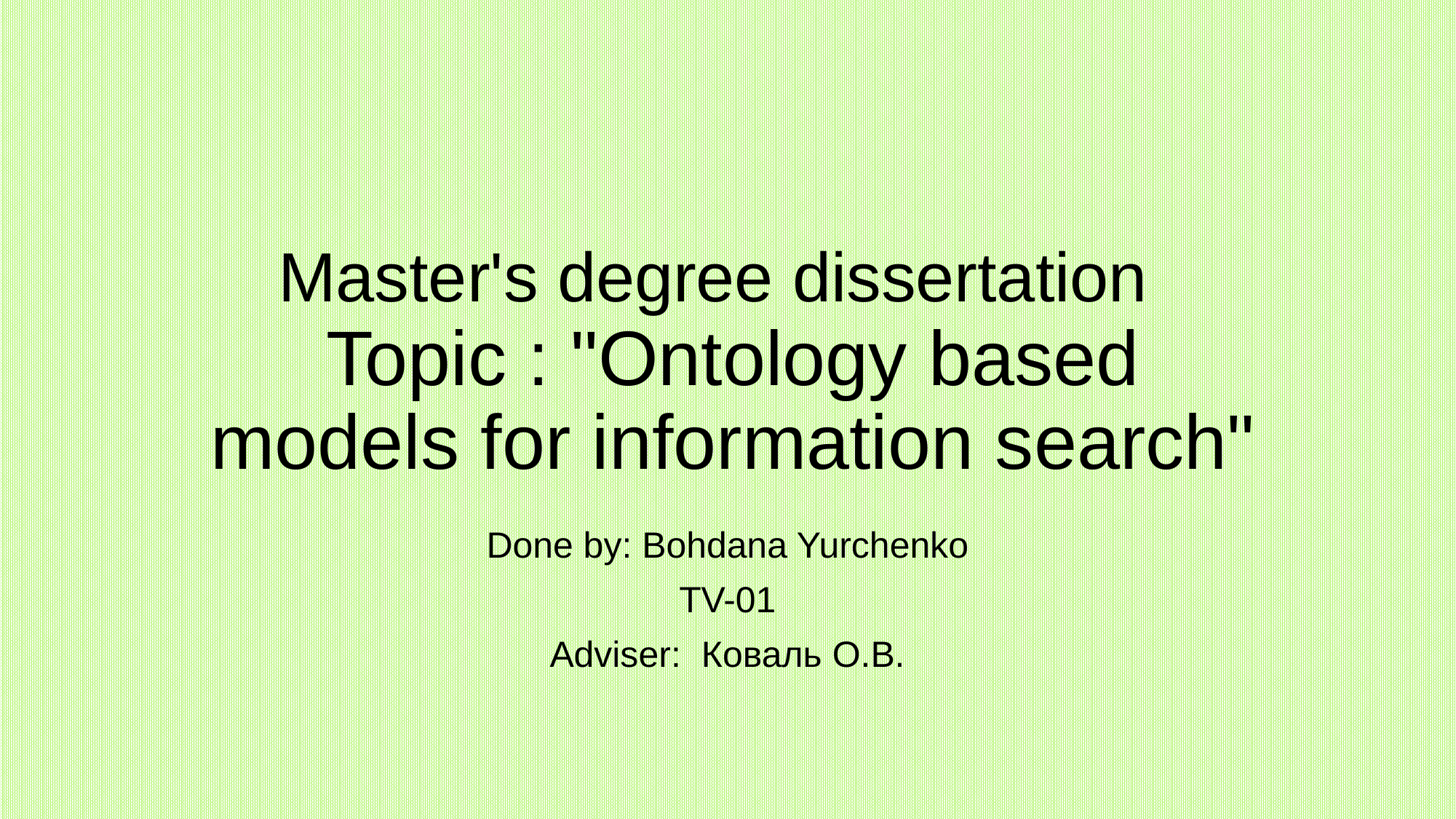

# Master's degree dissertation Topic : "Ontology based models for information search"
Done by: Bohdana Yurchenko
TV-01
Adviser:  Коваль О.В.